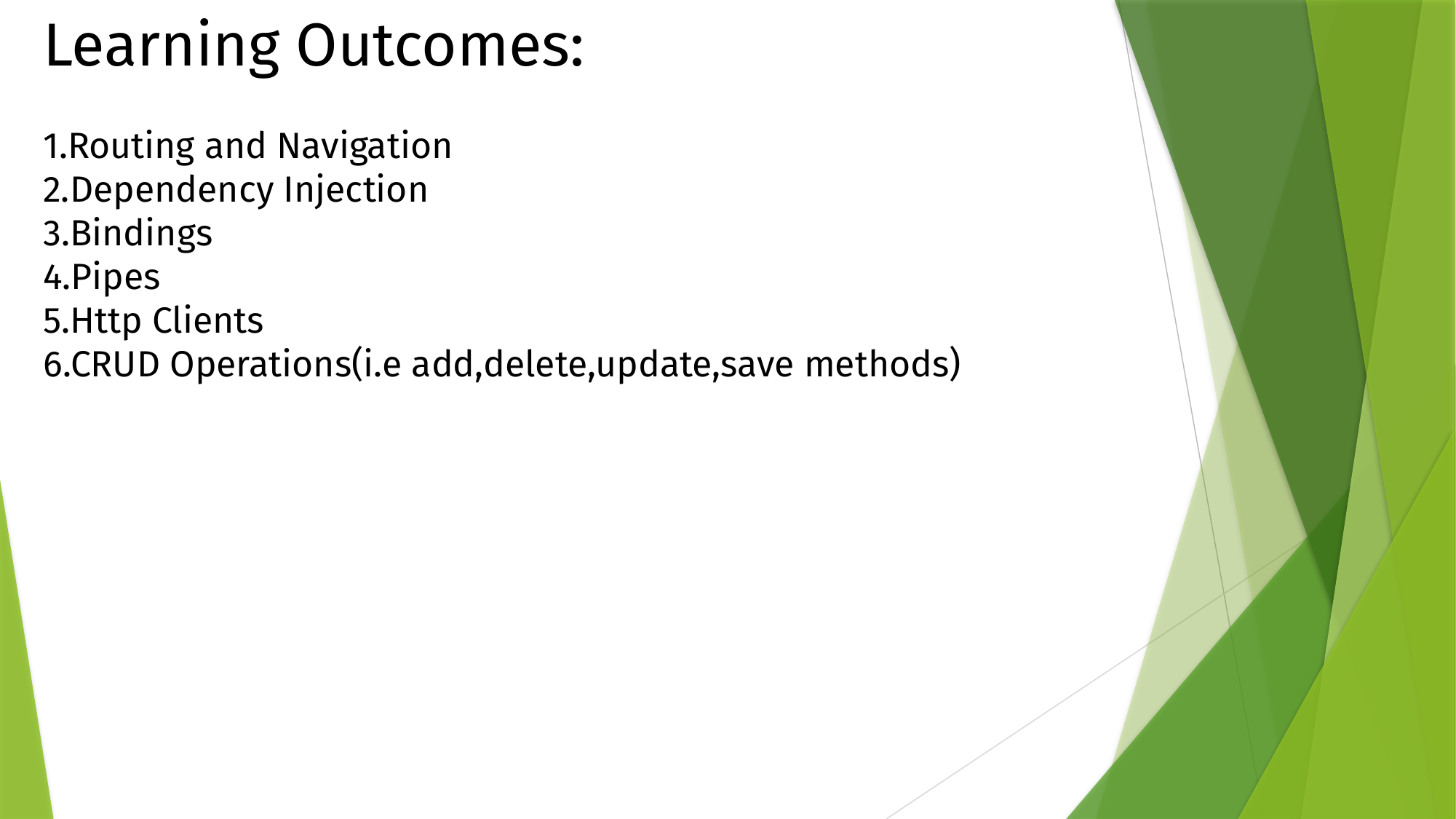

Learning Outcomes:

1.Routing and Navigation
2.Dependency Injection
3.Bindings
4.Pipes
5.Http Clients
6.CRUD Operations(i.e add,delete,update,save methods)